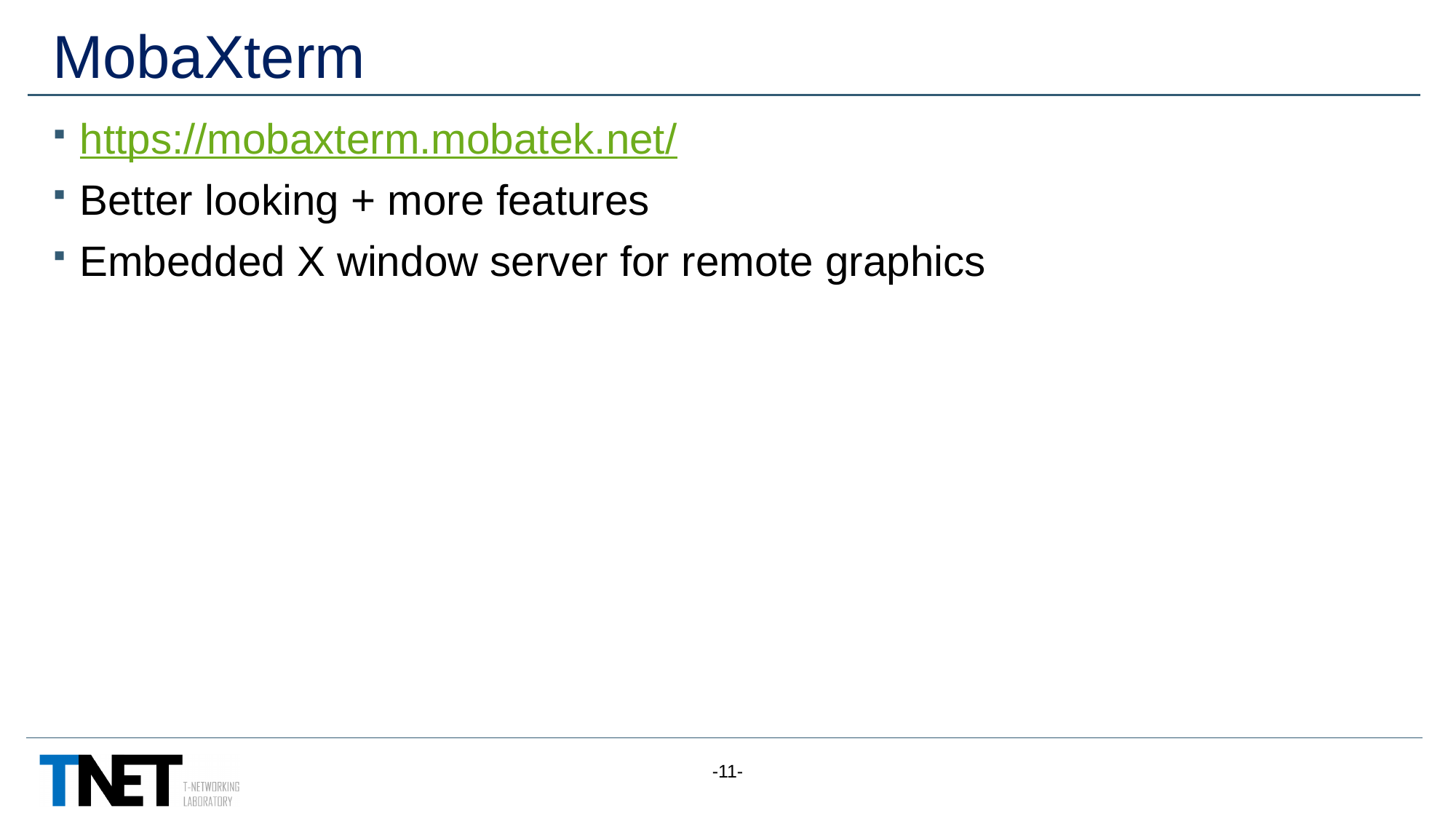

# MobaXterm
https://mobaxterm.mobatek.net/
Better looking + more features
Embedded X window server for remote graphics
-11-